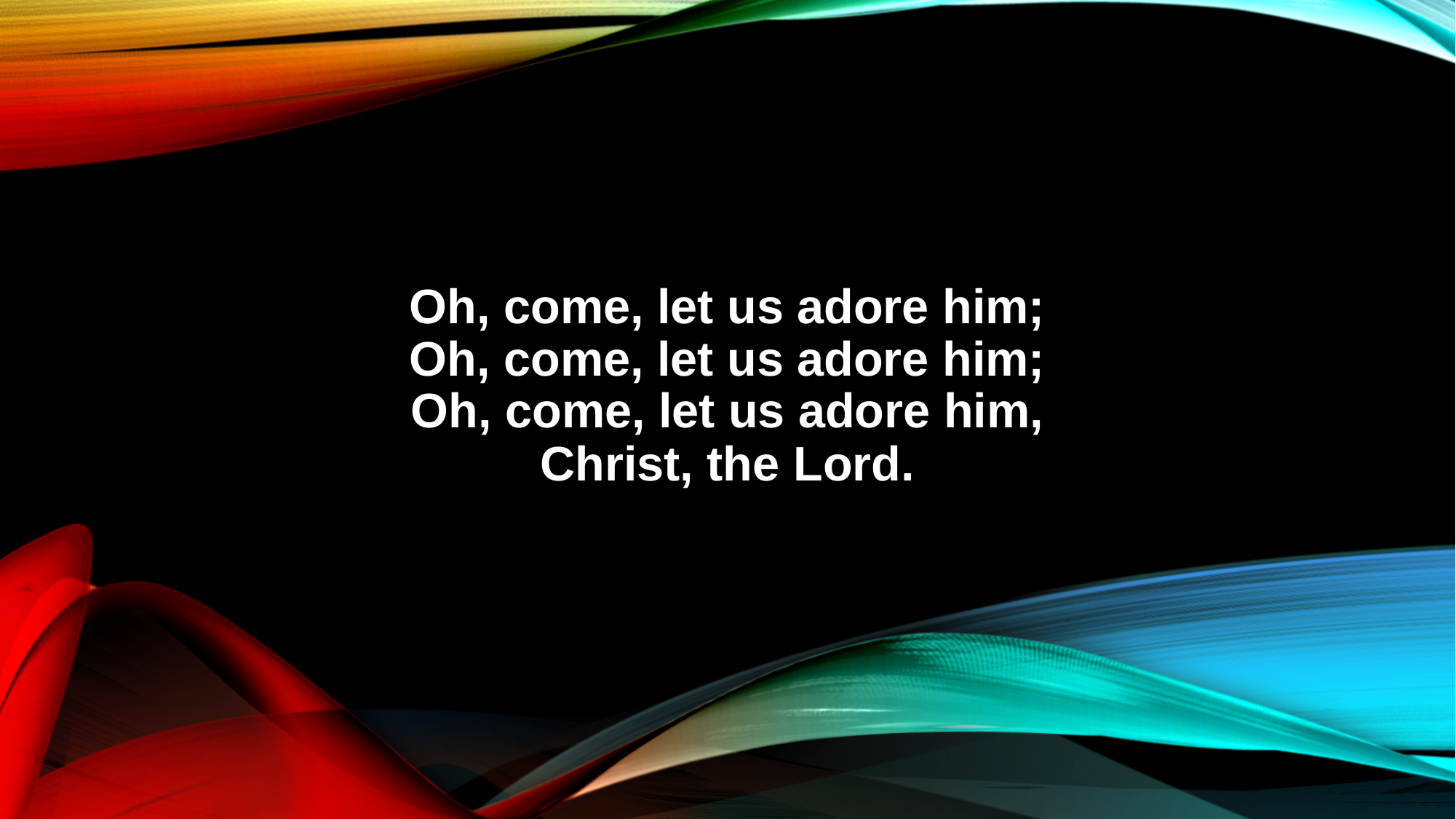

Oh, come, let us adore him;
Oh, come, let us adore him;
Oh, come, let us adore him,
Christ, the Lord.